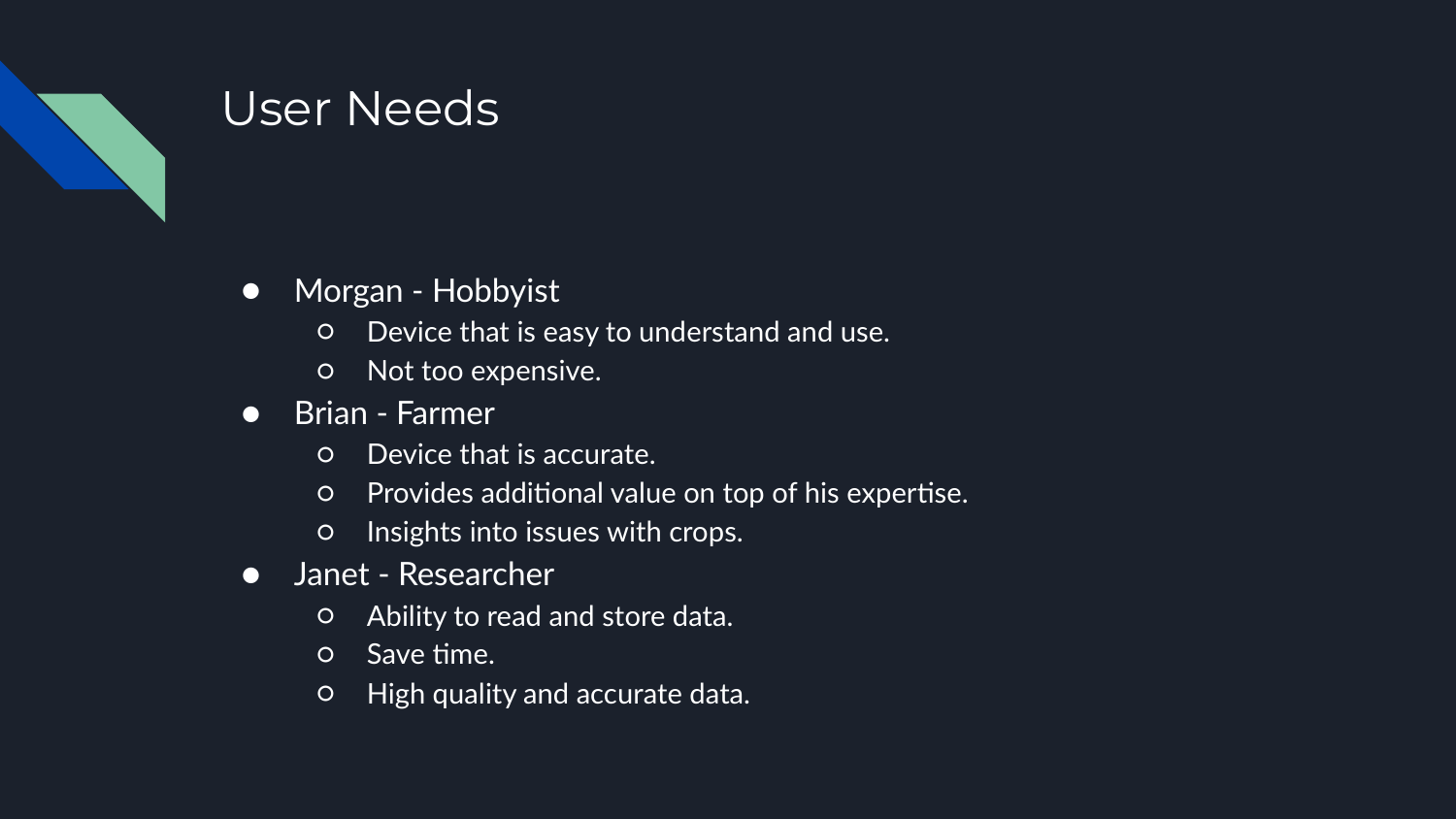

# User Needs
Morgan - Hobbyist
Device that is easy to understand and use.
Not too expensive.
Brian - Farmer
Device that is accurate.
Provides additional value on top of his expertise.
Insights into issues with crops.
Janet - Researcher
Ability to read and store data.
Save time.
High quality and accurate data.